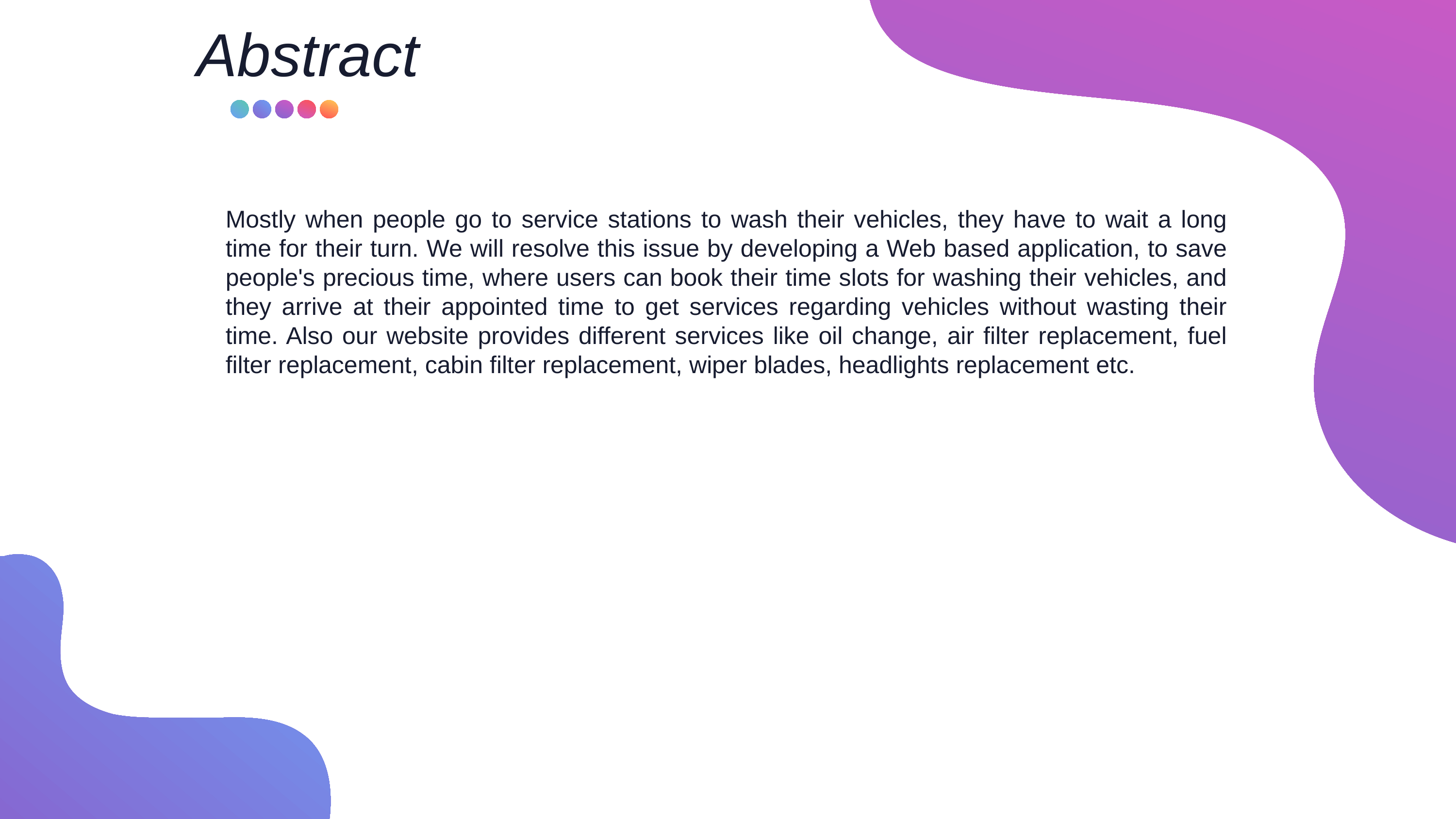

# Abstract
Mostly when people go to service stations to wash their vehicles, they have to wait a long time for their turn. We will resolve this issue by developing a Web based application, to save people's precious time, where users can book their time slots for washing their vehicles, and they arrive at their appointed time to get services regarding vehicles without wasting their time. Also our website provides different services like oil change, air filter replacement, fuel filter replacement, cabin filter replacement, wiper blades, headlights replacement etc.